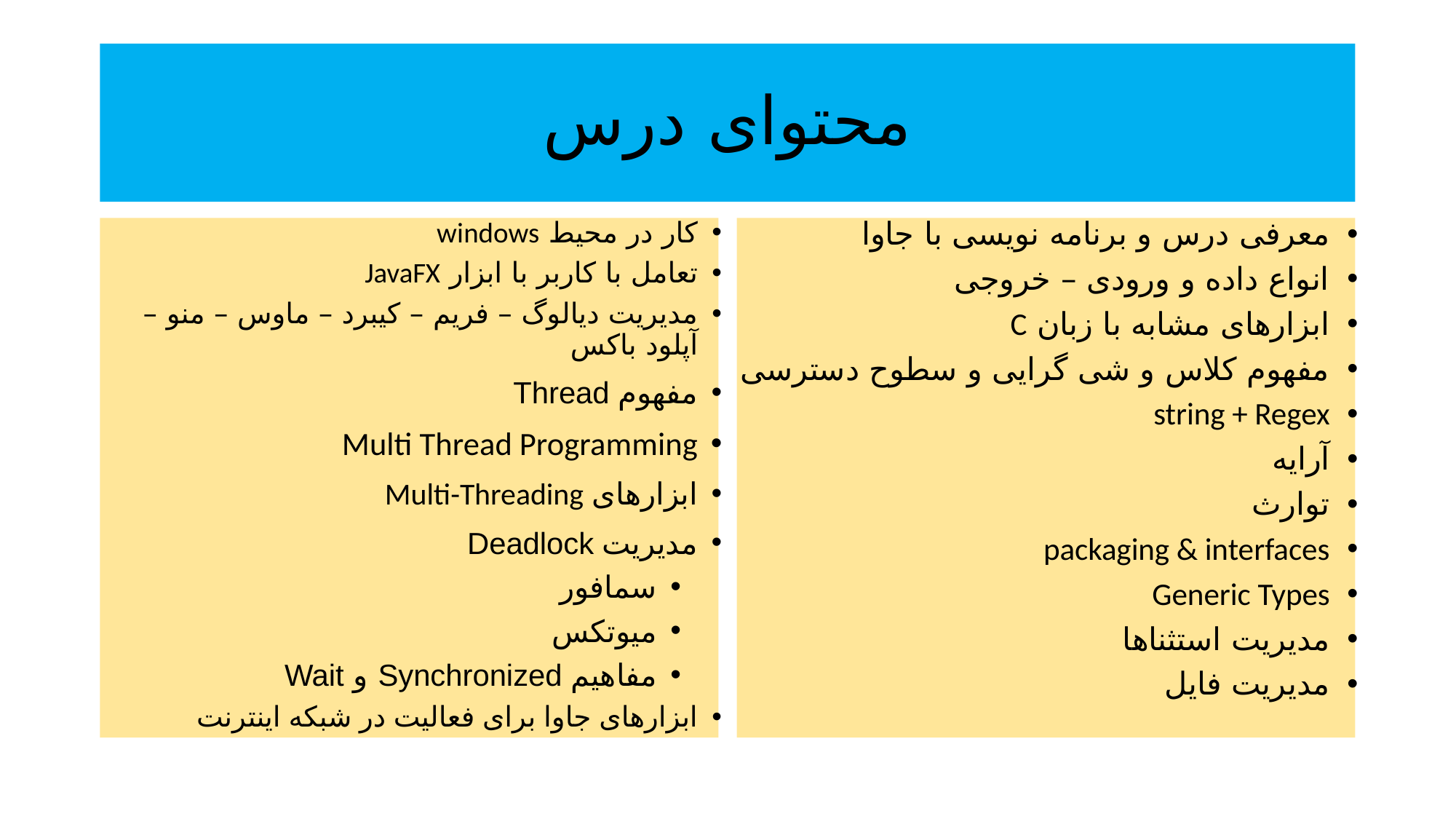

# محتوای درس
کار در محیط windows
تعامل با کاربر با ابزار JavaFX
مدیریت دیالوگ – فریم – کیبرد – ماوس – منو – آپلود باکس
مفهوم Thread
Multi Thread Programming
ابزارهای Multi-Threading
مدیریت Deadlock
سمافور
میوتکس
مفاهیم Synchronized و Wait
ابزارهای جاوا برای فعالیت در شبکه اینترنت
معرفی درس و برنامه نویسی با جاوا
انواع داده و ورودی – خروجی
ابزارهای مشابه با زبان C
مفهوم کلاس و شی گرایی و سطوح دسترسی
string + Regex
آرایه
توارث
packaging & interfaces
Generic Types
مدیریت استثناها
مدیریت فایل